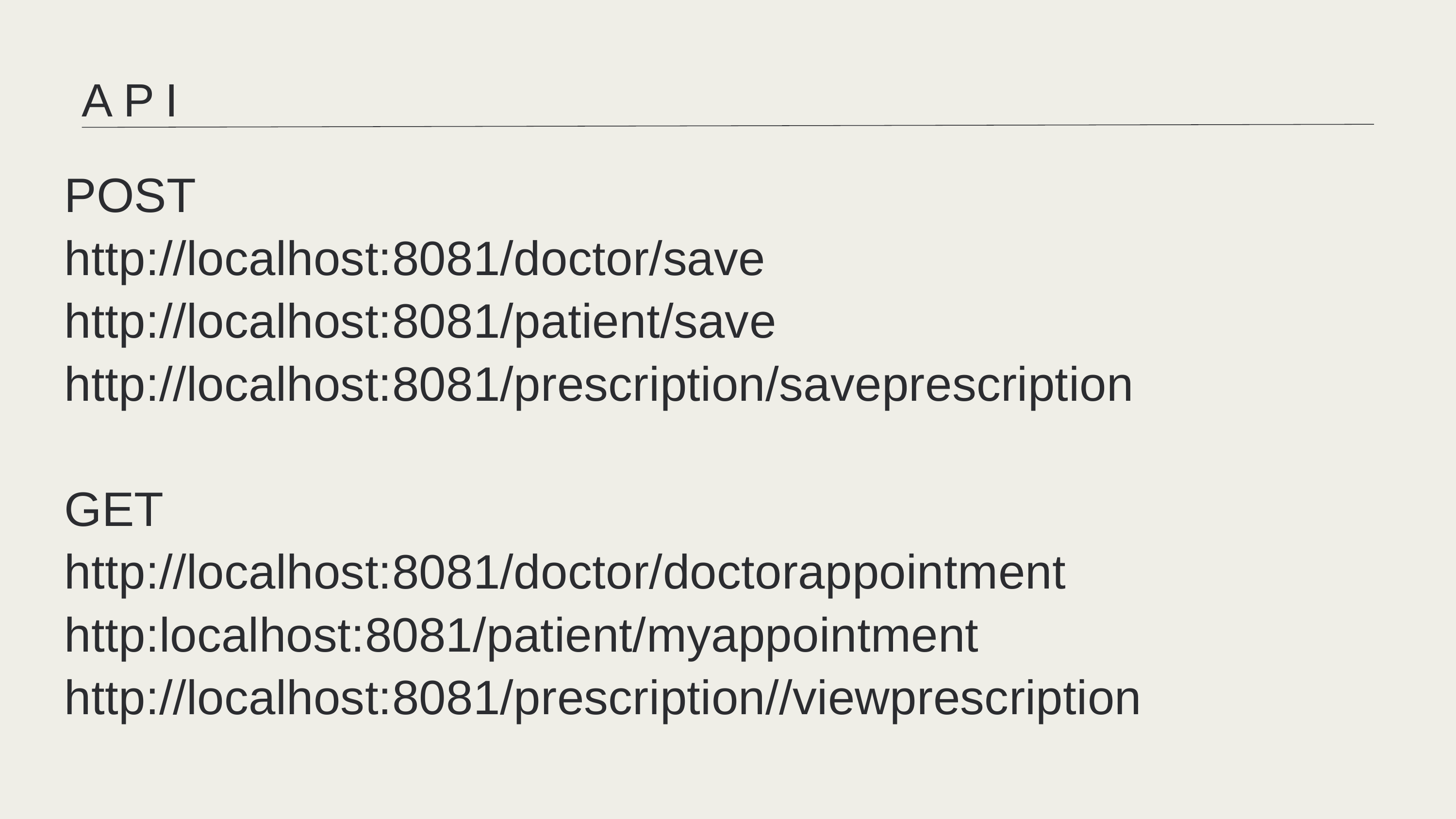

API

POST
http://localhost:8081/doctor/save
http://localhost:8081/patient/save
http://localhost:8081/prescription/saveprescription

GET
http://localhost:8081/doctor/doctorappointment
http:localhost:8081/patient/myappointment
http://localhost:8081/prescription//viewprescription